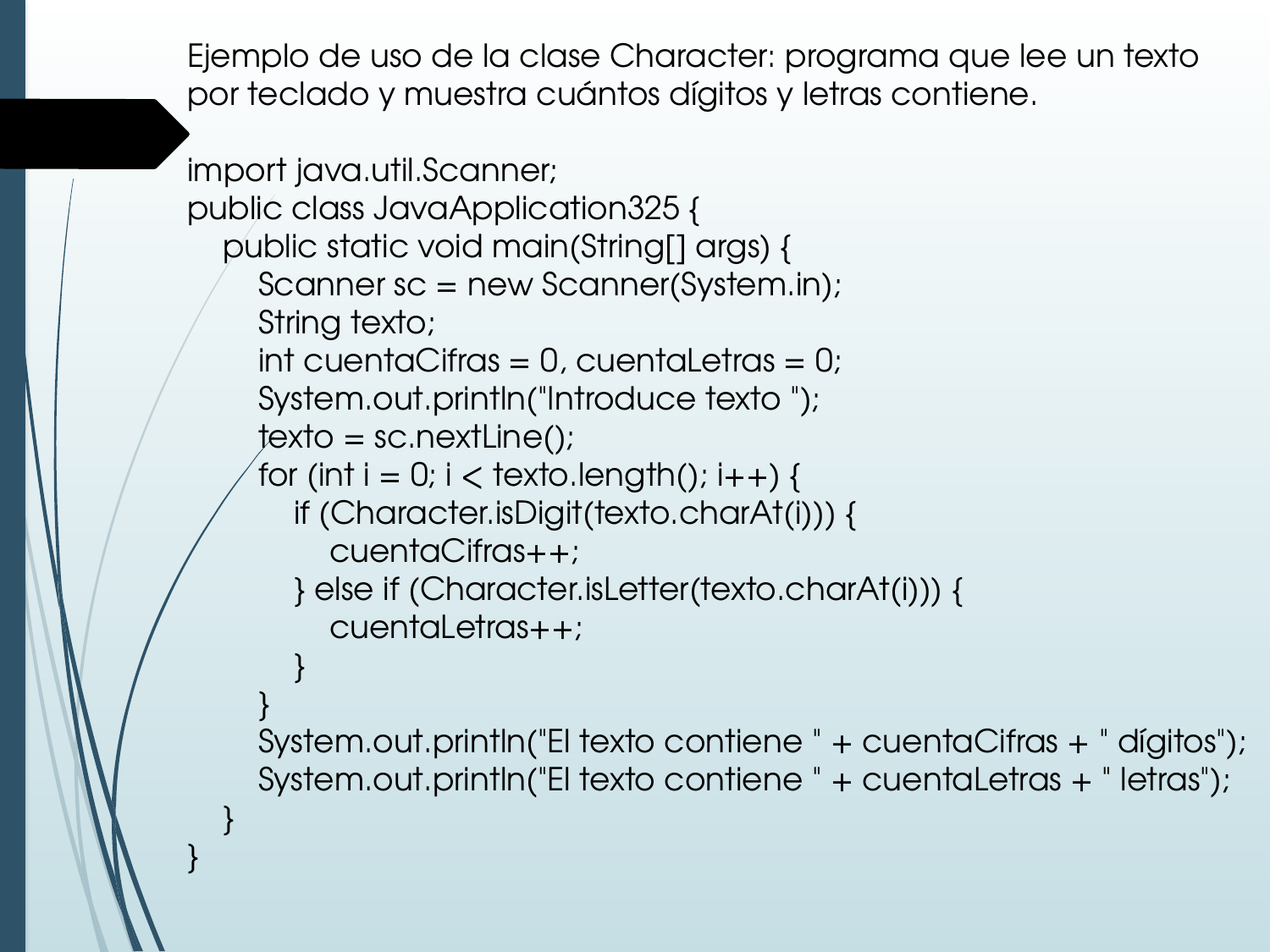

Ejemplo de uso de la clase Character: programa que lee un texto por teclado y muestra cuántos dígitos y letras contiene.

import java.util.Scanner;
public class JavaApplication325 {
    public static void main(String[] args) {
        Scanner sc = new Scanner(System.in);
        String texto;
        int cuentaCifras = 0, cuentaLetras = 0;
        System.out.println("Introduce texto ");
        texto = sc.nextLine();
        for (int i = 0; i < texto.length(); i++) {
            if (Character.isDigit(texto.charAt(i))) {
                cuentaCifras++;
            } else if (Character.isLetter(texto.charAt(i))) {
                cuentaLetras++;
            }
        }
        System.out.println("El texto contiene " + cuentaCifras + " dígitos");
        System.out.println("El texto contiene " + cuentaLetras + " letras");
    }
}